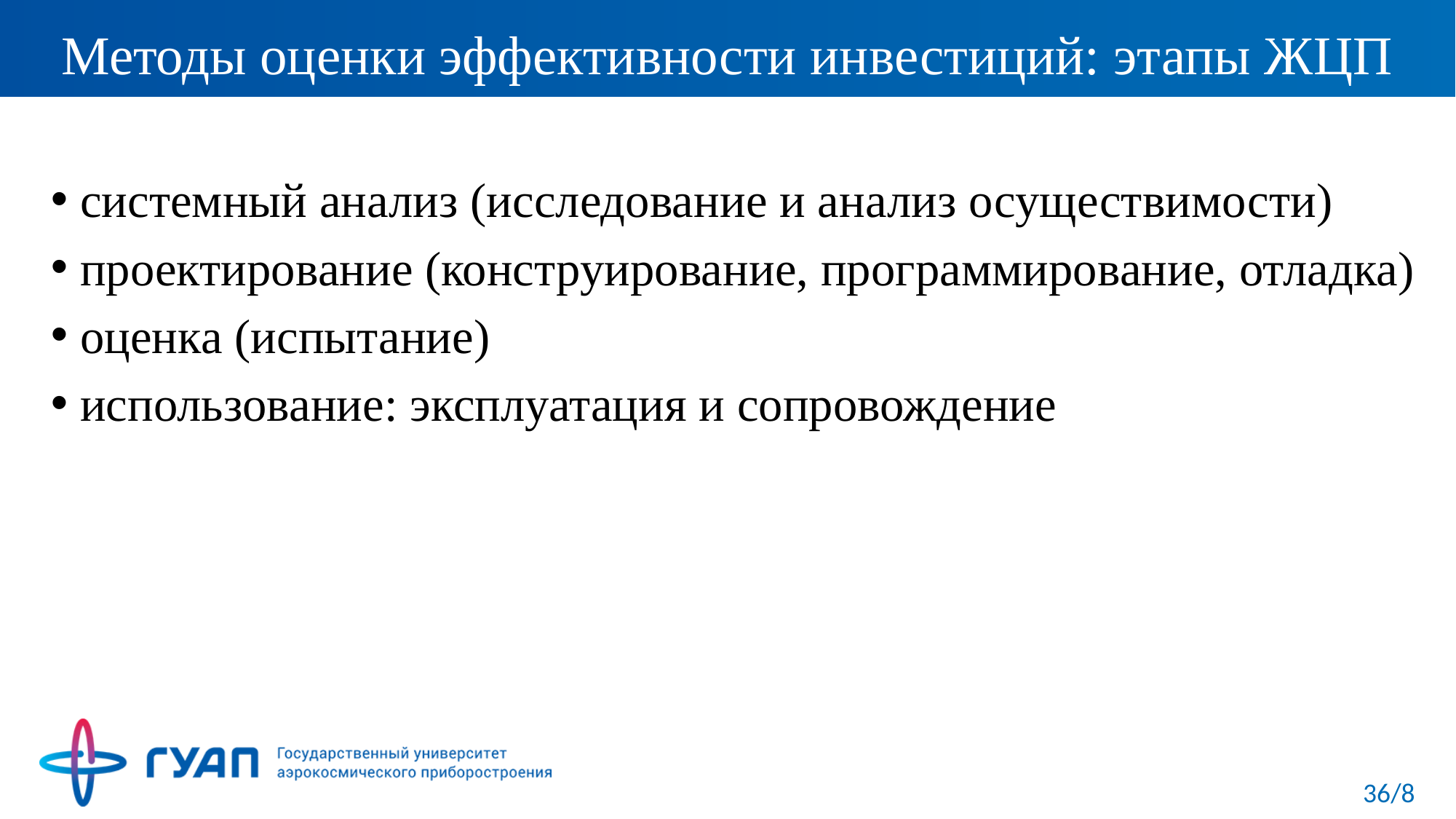

# Методы оценки эффективности инвестиций: этапы ЖЦП

 системный анализ (исследование и анализ осуществимости)
 проектирование (конструирование, программирование, отладка)
 оценка (испытание)
 использование: эксплуатация и сопровождение